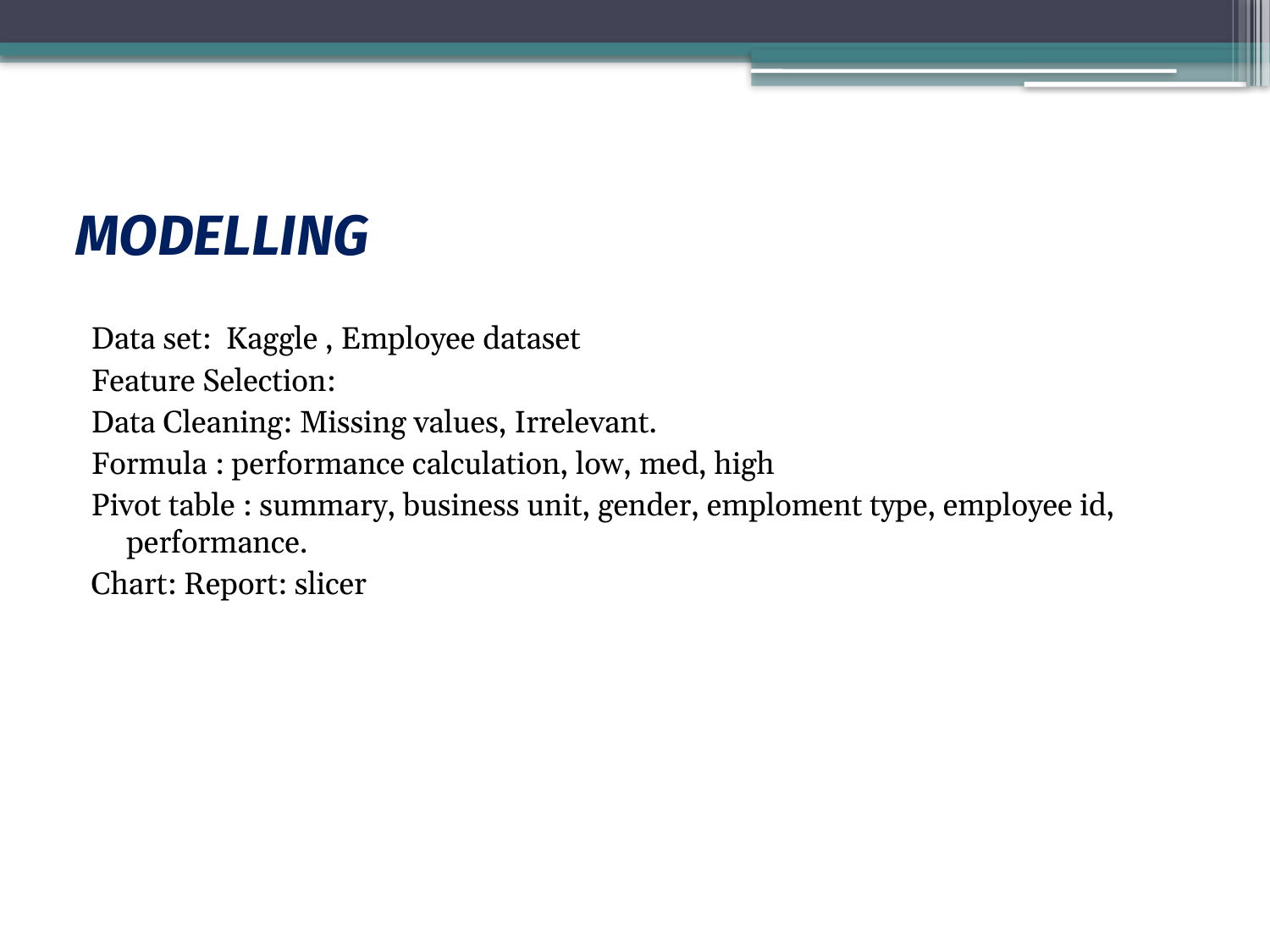

# MODELLING
Data set:  Kaggle , Employee dataset
Feature Selection:
Data Cleaning: Missing values, Irrelevant.
Formula : performance calculation, low, med, high
Pivot table : summary, business unit, gender, emploment type, employee id, performance.
Chart: Report: slicer